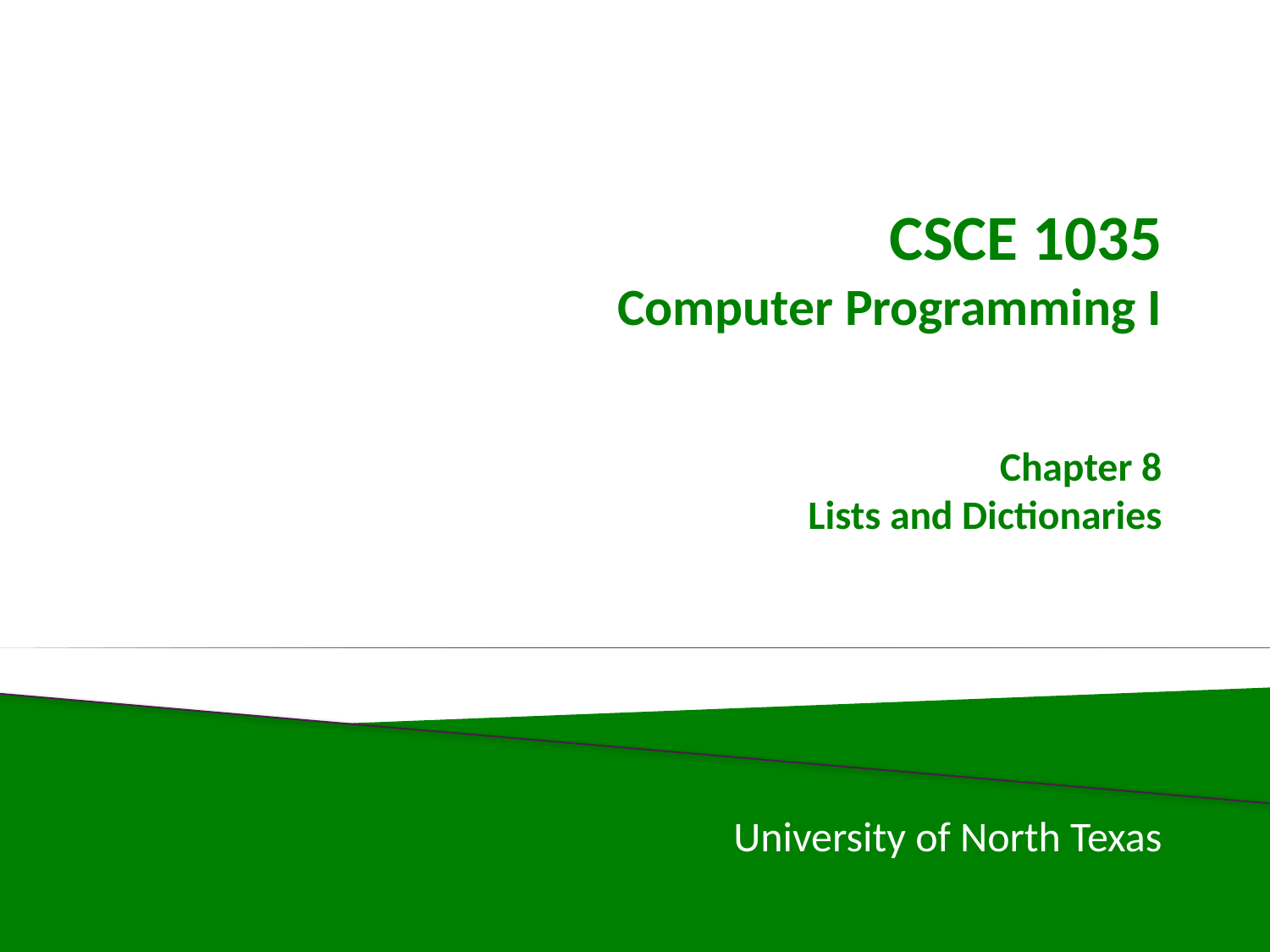

# CSCE 1035 Computer Programming I Chapter 8 Lists and Dictionaries

University of North Texas